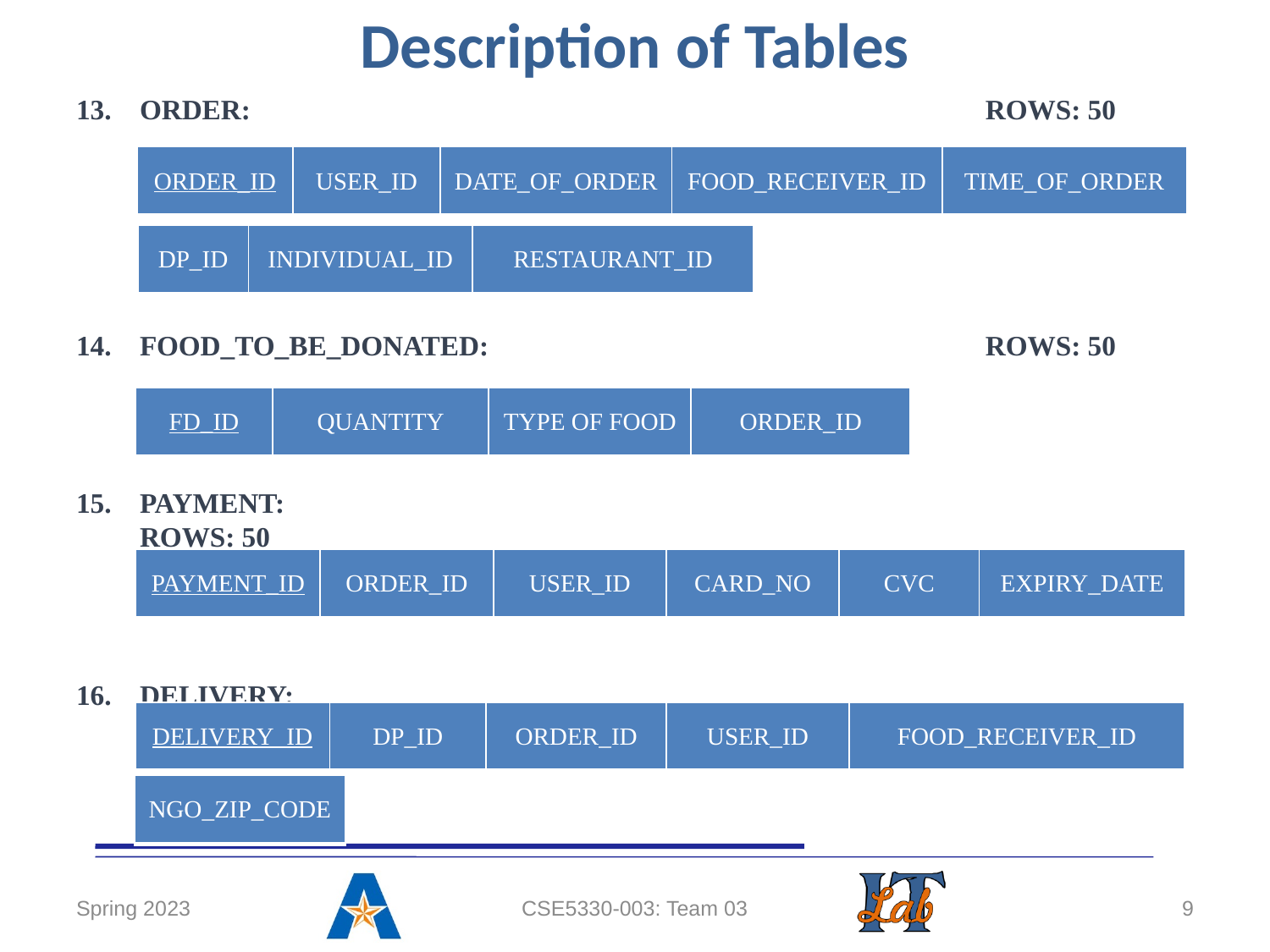

# Description of Tables
ORDER:				   		            ROWS: 50

FOOD_TO_BE_DONATED:				            ROWS: 50

PAYMENT:						            ROWS: 50

DELIVERY:						             ROWS: 50

| ORDER\_ID | USER\_ID | DATE\_OF\_ORDER | FOOD\_RECEIVER\_ID | TIME\_OF\_ORDER |
| --- | --- | --- | --- | --- |
| DP\_ID | INDIVIDUAL\_ID | RESTAURANT\_ID |
| --- | --- | --- |
| FD\_ID | QUANTITY | TYPE OF FOOD | ORDER\_ID |
| --- | --- | --- | --- |
| PAYMENT\_ID | ORDER\_ID | USER\_ID | CARD\_NO | CVC | EXPIRY\_DATE |
| --- | --- | --- | --- | --- | --- |
| DELIVERY\_ID | DP\_ID | ORDER\_ID | USER\_ID | FOOD\_RECEIVER\_ID |
| --- | --- | --- | --- | --- |
| NGO\_ZIP\_CODE |
| --- |
Spring 2023
CSE5330-003: Team 03
9